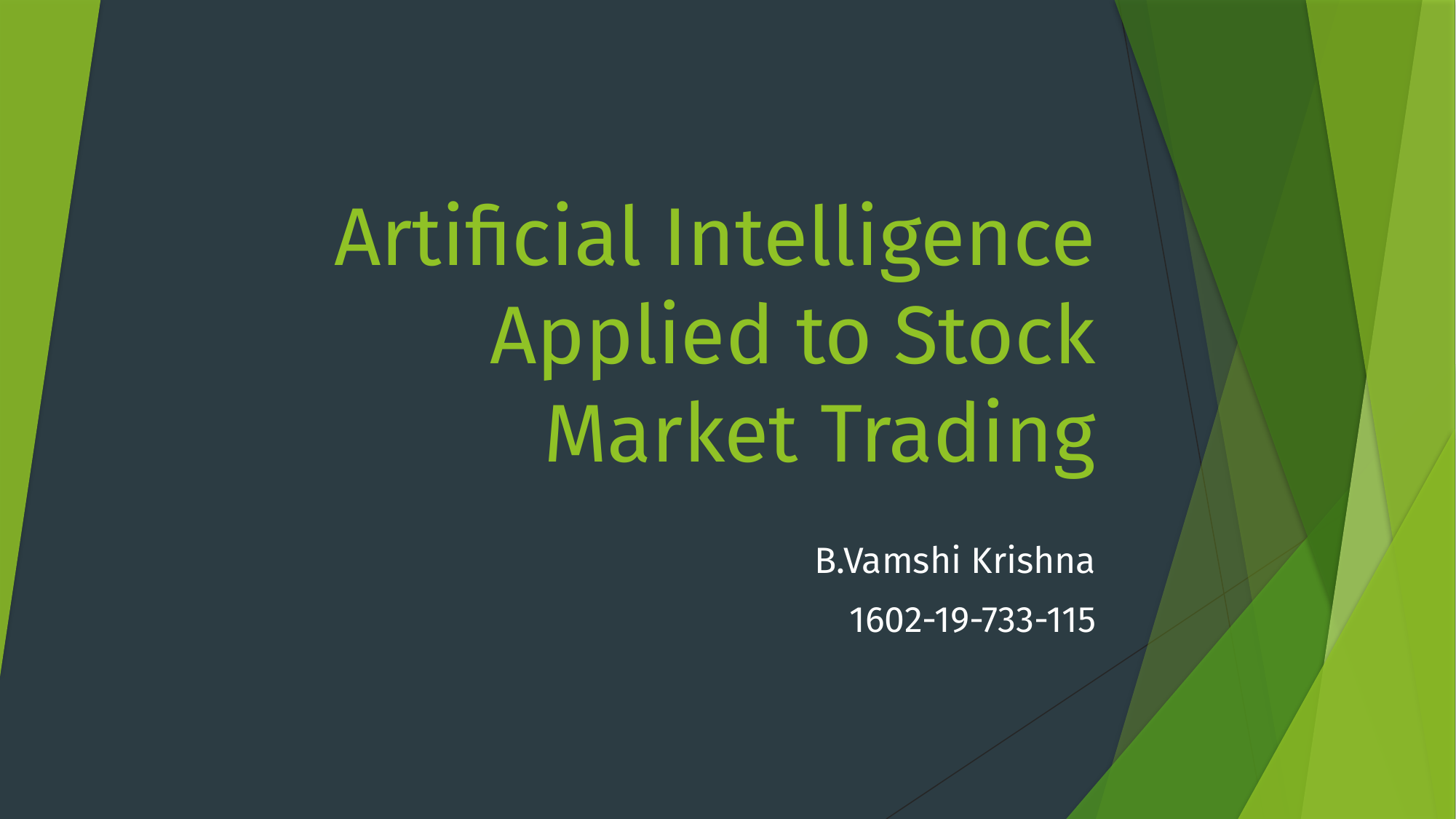

# Artificial Intelligence Applied to Stock
Market Trading

B.Vamshi Krishna
1602-19-733-115